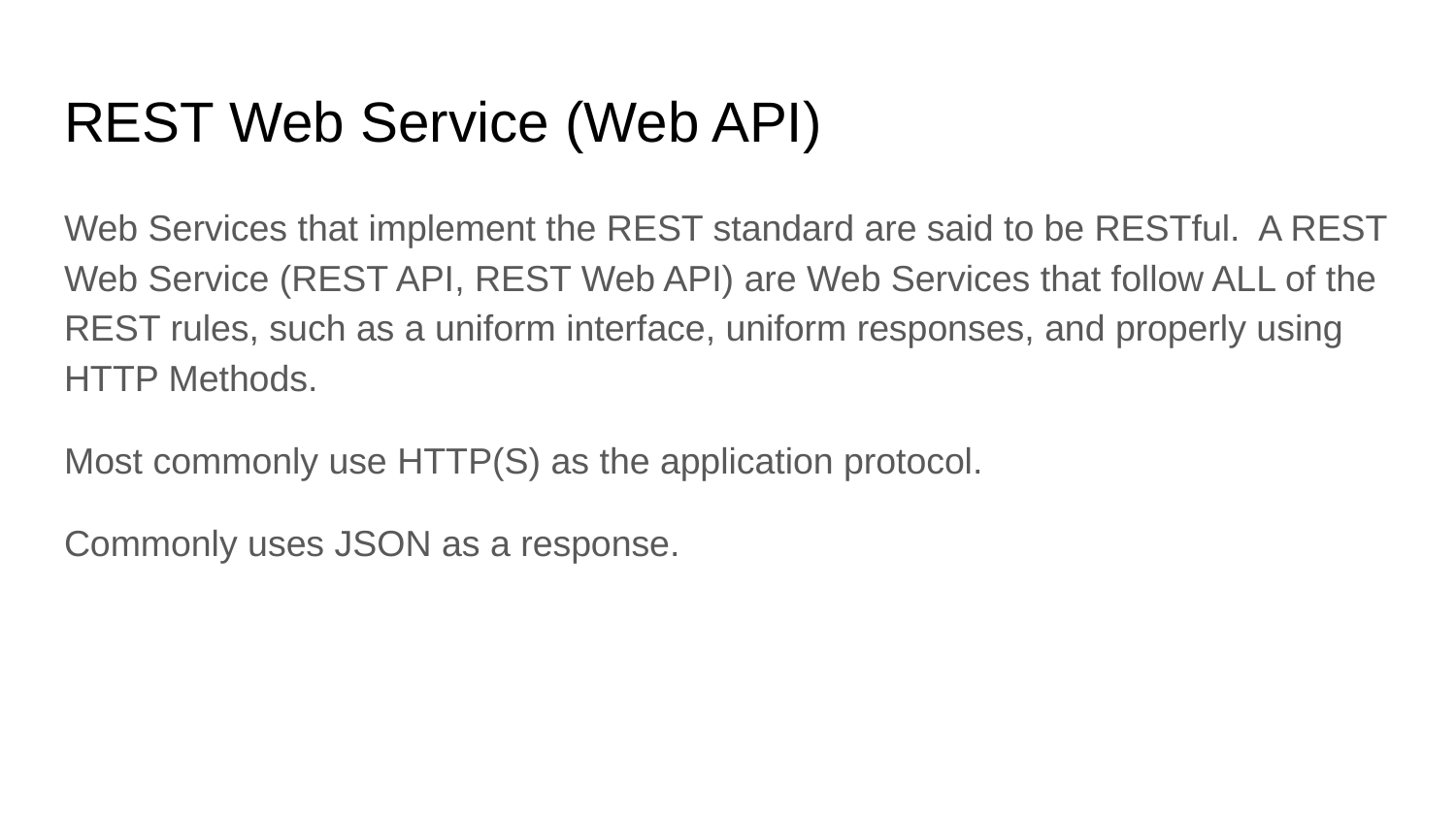

# REST Web Service (Web API)
Web Services that implement the REST standard are said to be RESTful.  A REST Web Service (REST API, REST Web API) are Web Services that follow ALL of the REST rules, such as a uniform interface, uniform responses, and properly using HTTP Methods.
Most commonly use HTTP(S) as the application protocol.
Commonly uses JSON as a response.